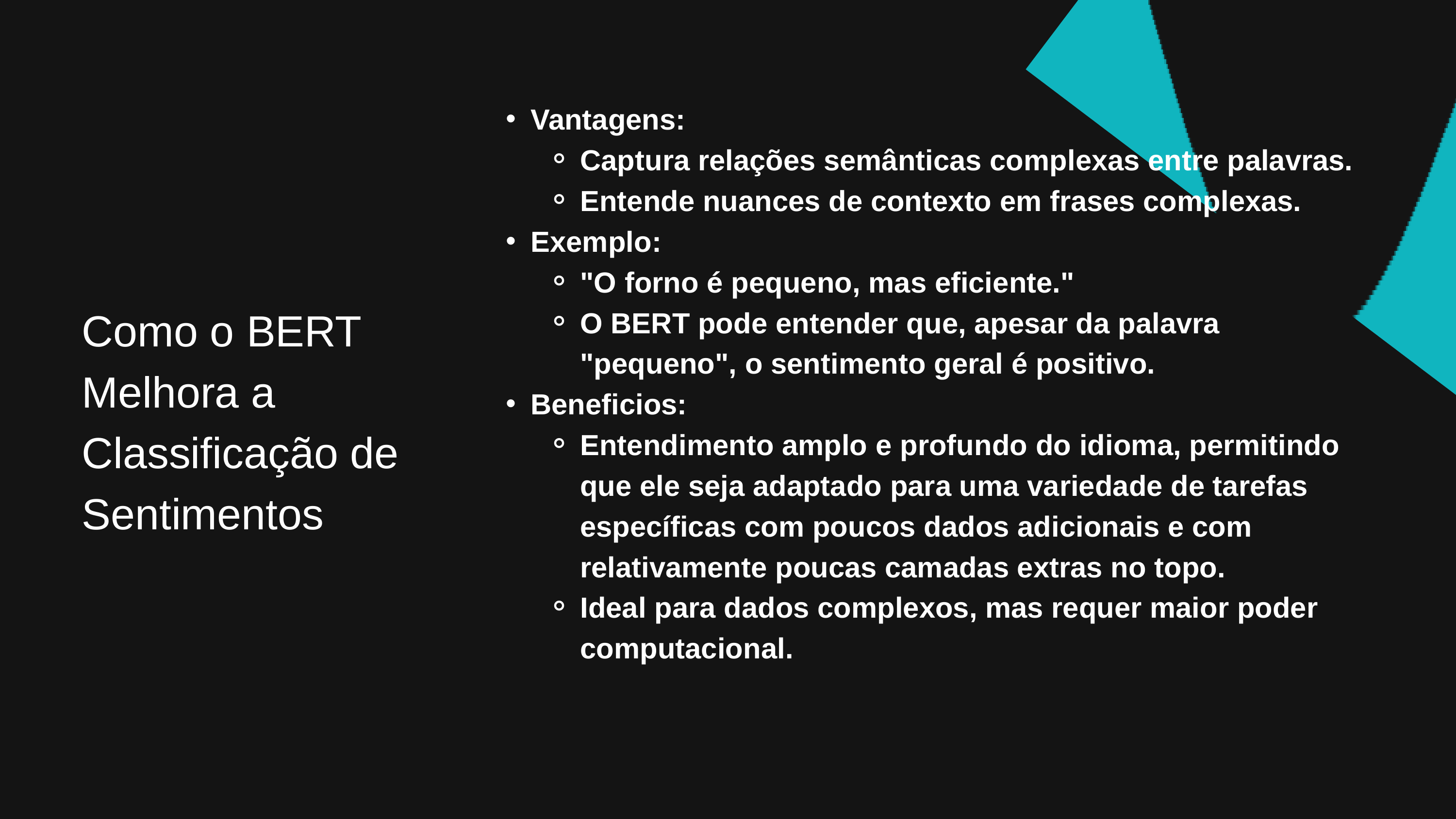

Vantagens:
Captura relações semânticas complexas entre palavras.
Entende nuances de contexto em frases complexas.
Exemplo:
"O forno é pequeno, mas eficiente."
O BERT pode entender que, apesar da palavra "pequeno", o sentimento geral é positivo.
Beneficios:
Entendimento amplo e profundo do idioma, permitindo que ele seja adaptado para uma variedade de tarefas específicas com poucos dados adicionais e com relativamente poucas camadas extras no topo.
Ideal para dados complexos, mas requer maior poder computacional.

Como o BERT Melhora a Classificação de Sentimentos